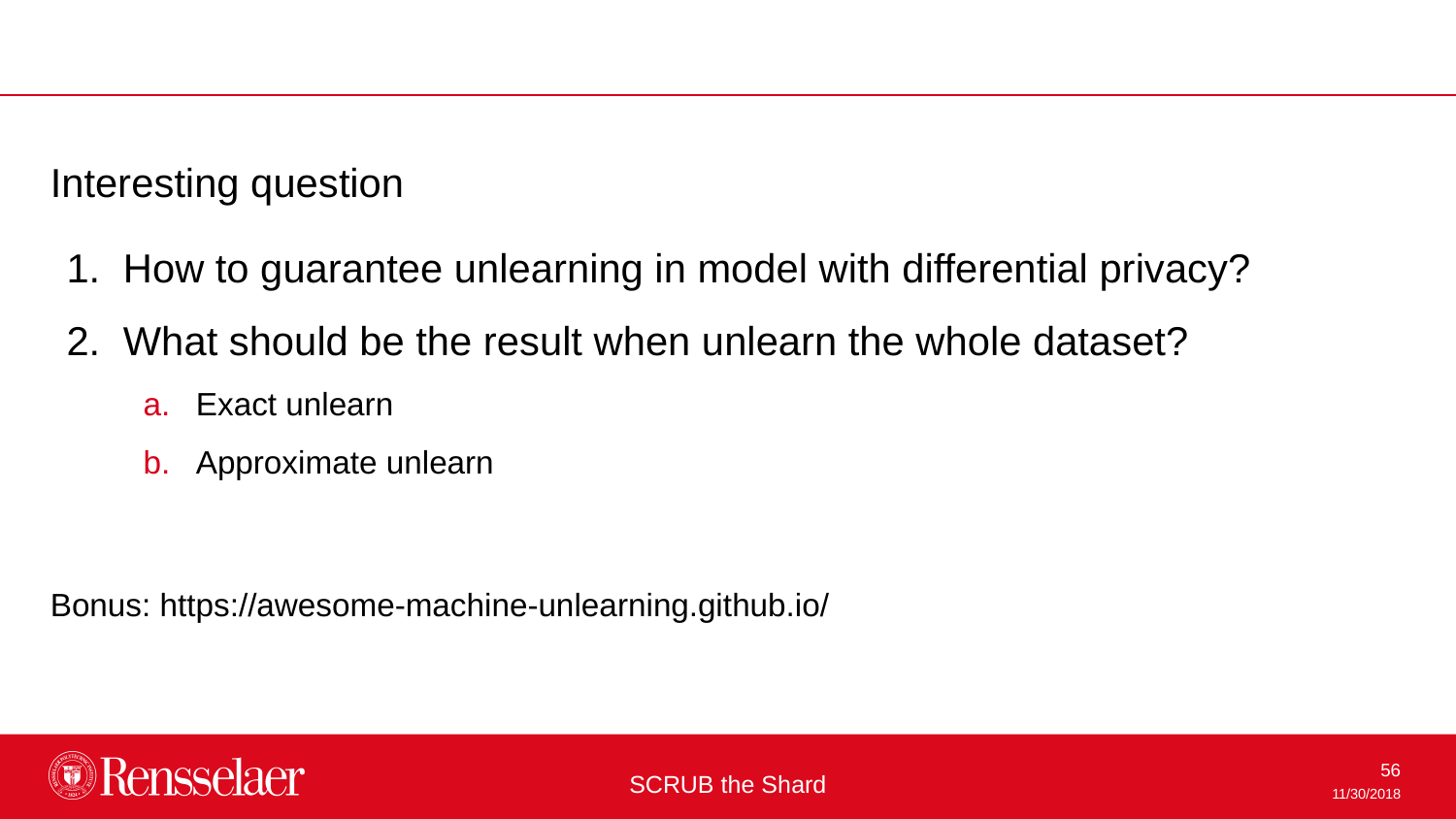

Interesting question
How to guarantee unlearning in model with differential privacy?
What should be the result when unlearn the whole dataset?
Exact unlearn
Approximate unlearn

Bonus: https://awesome-machine-unlearning.github.io/
SCRUB the Shard